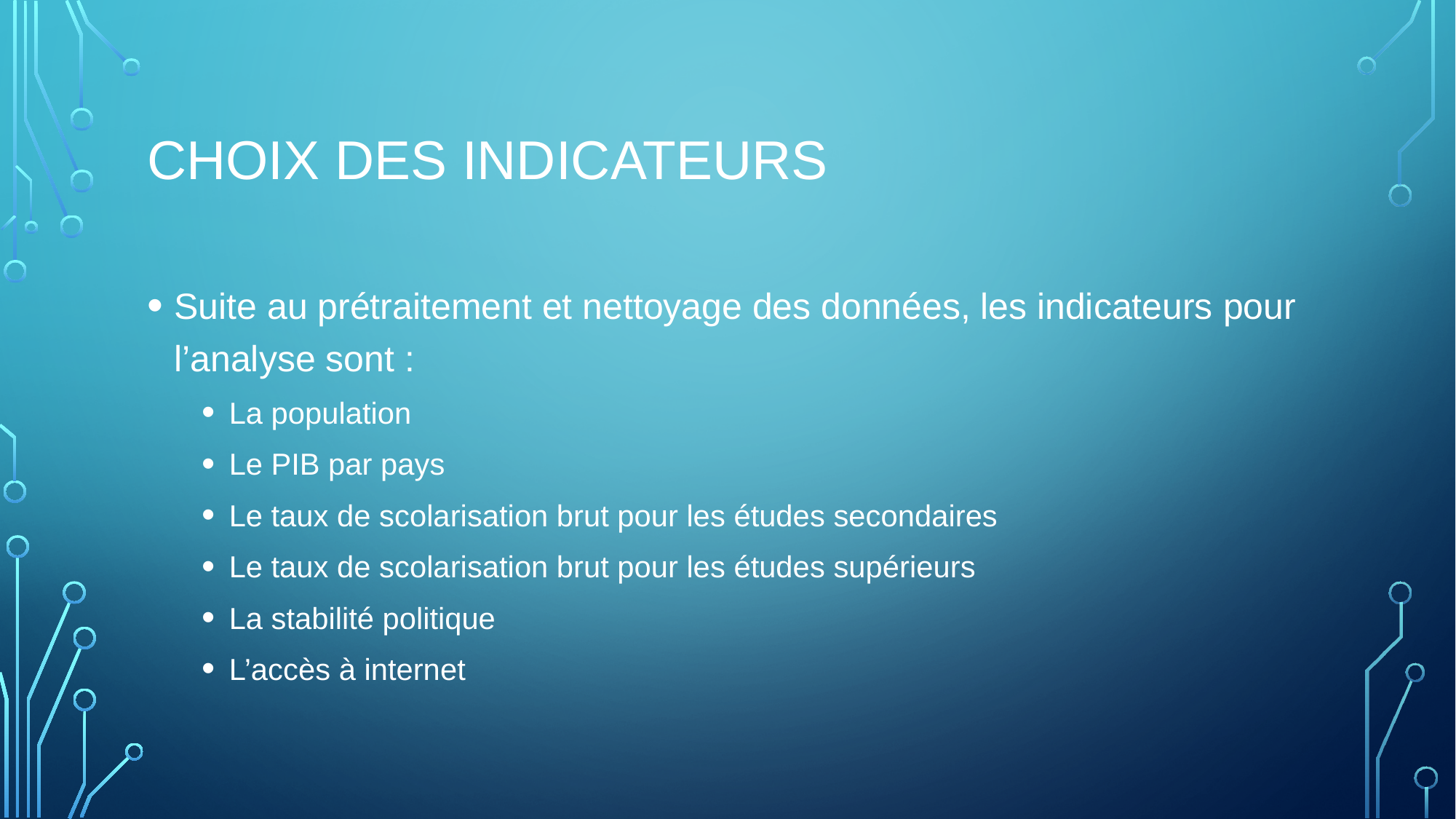

# Choix des indicateurs
Suite au prétraitement et nettoyage des données, les indicateurs pour l’analyse sont :
La population
Le PIB par pays
Le taux de scolarisation brut pour les études secondaires
Le taux de scolarisation brut pour les études supérieurs
La stabilité politique
L’accès à internet